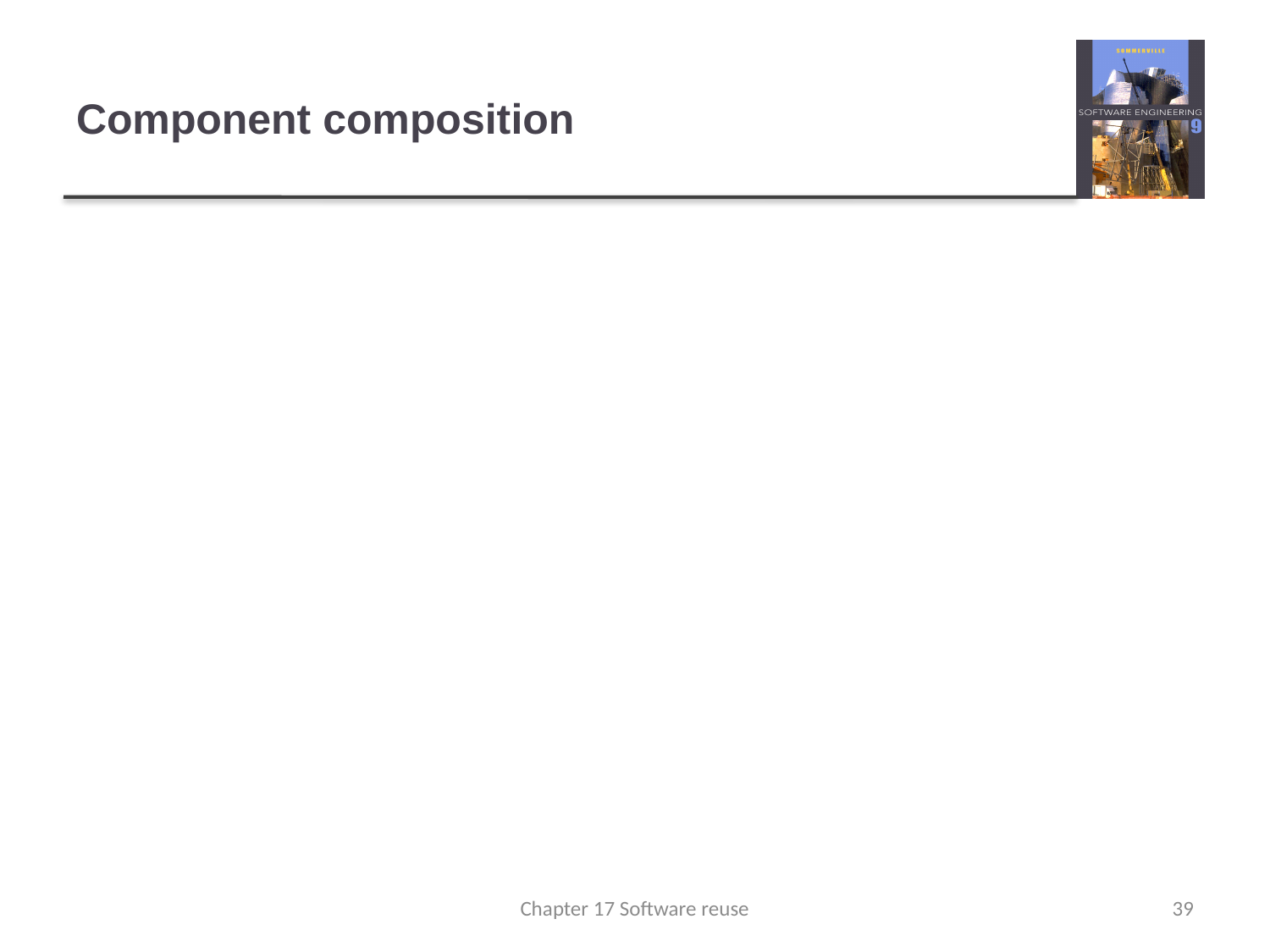

# Component composition
The process of assembling components to create a system.
Composition involves integrating components with each other and with the component infrastructure.
Normally you have to write ‘glue code’ to integrate components.
Chapter 17 Software reuse
39